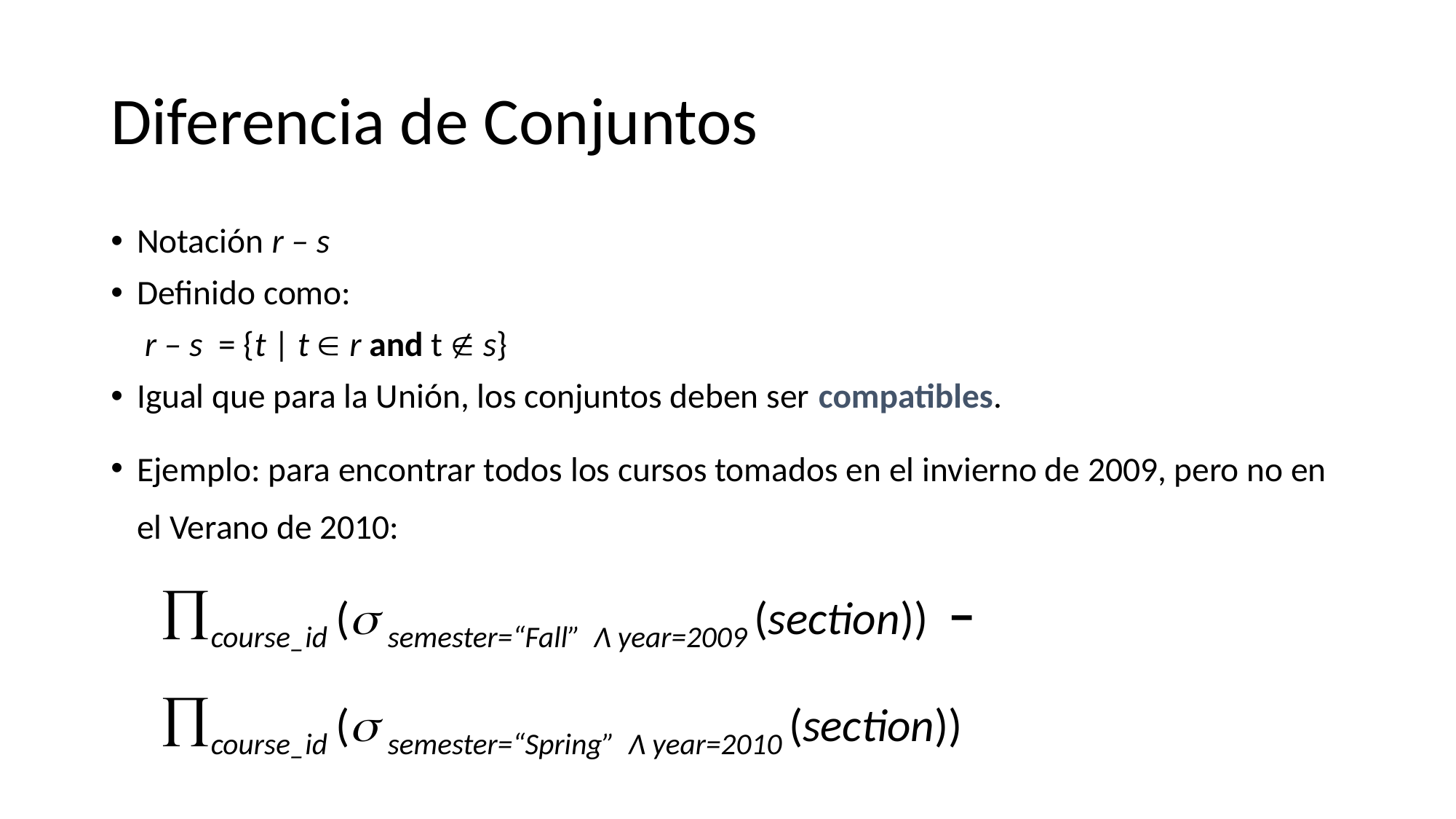

# Diferencia de Conjuntos
Notación r – s
Definido como:
		 r – s  = {t | t ∈ r and t ∉ s}
Igual que para la Unión, los conjuntos deben ser compatibles.
Ejemplo: para encontrar todos los cursos tomados en el invierno de 2009, pero no en el Verano de 2010:
   ∏course_id (σ semester=“Fall”  Λ year=2009 (section))  −
   ∏course_id (σ semester=“Spring”  Λ year=2010 (section))